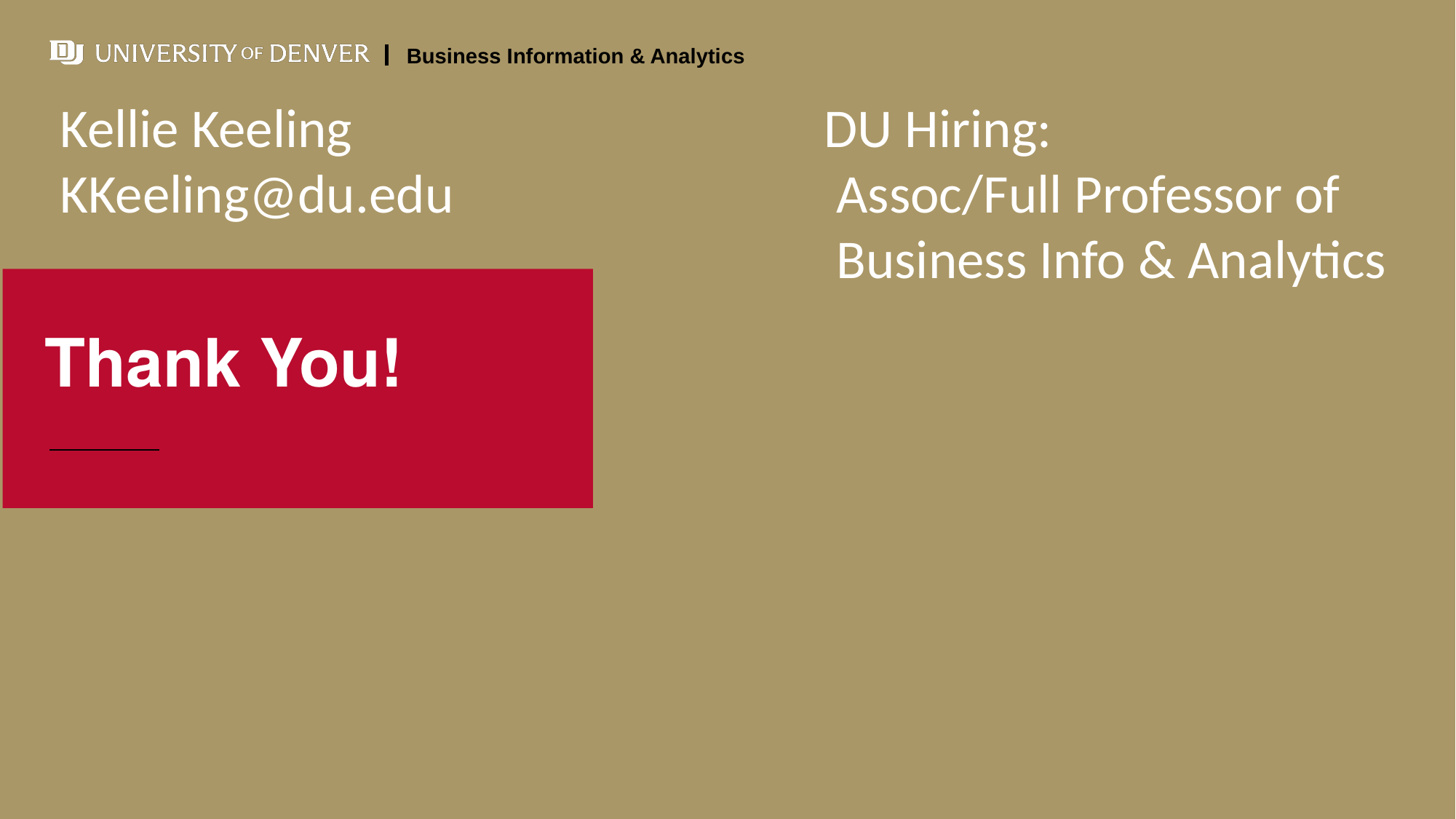

Kellie Keeling					DU Hiring:
KKeeling@du.edu	 			 Assoc/Full Professor of
							 Business Info & Analytics

# Thank You!